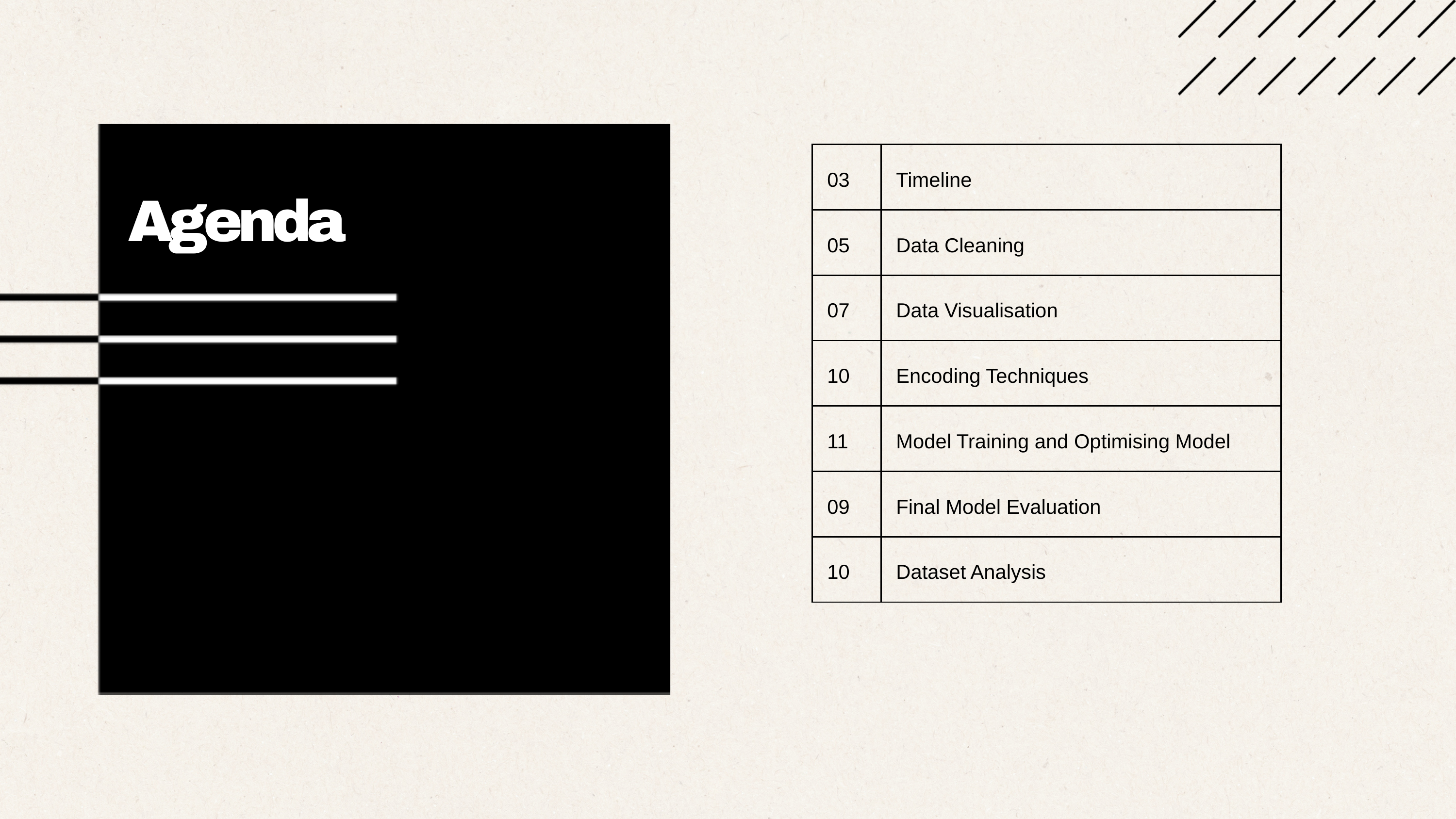

| 03 | Timeline |
| --- | --- |
| 05 | Data Cleaning |
| 07 | Data Visualisation |
| 10 | Encoding Techniques |
| 11 | Model Training and Optimising Model |
| 09 | Final Model Evaluation |
| 10 | Dataset Analysis |
Agenda